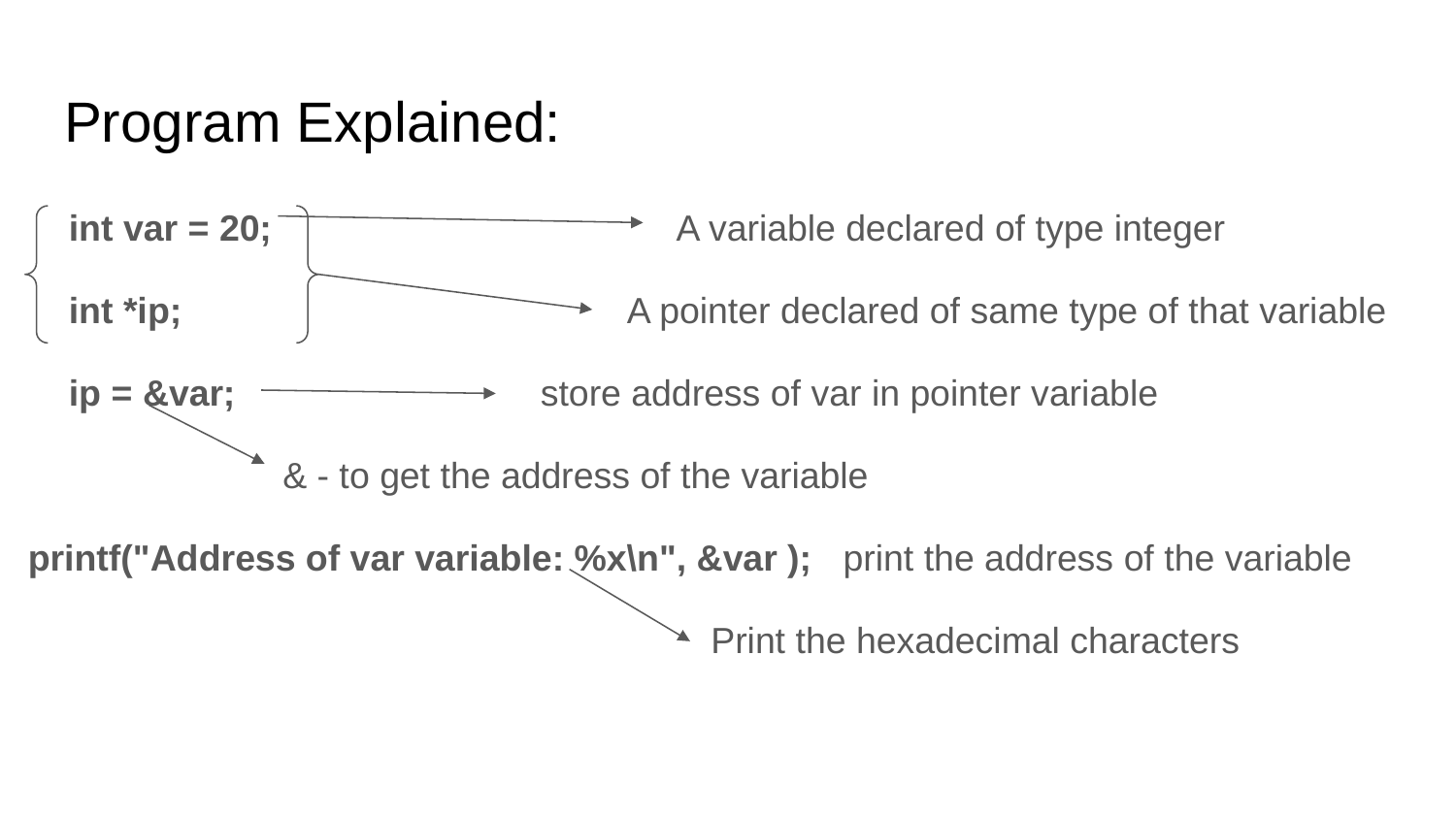

# Program Explained:
    int var = 20;                                        A variable declared of type integer
    int *ip;                                            A pointer declared of same type of that variable
    ip = &var;                              store address of var in pointer variable
                         & - to get the address of the variable
printf("Address of var variable: %x\n", &var );   print the address of the variable
                                                                   Print the hexadecimal characters